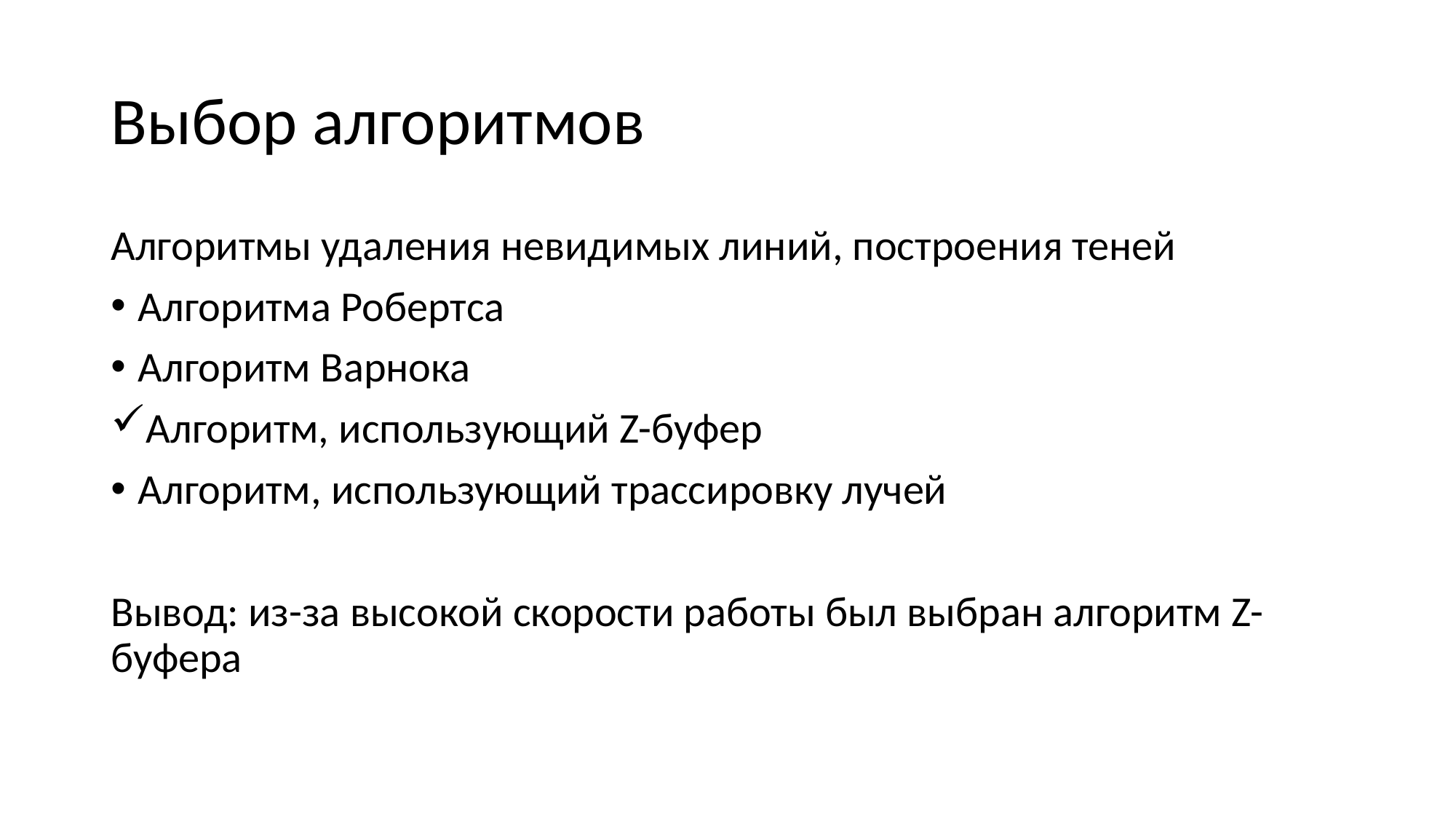

# Выбор алгоритмов
Алгоритмы удаления невидимых линий, построения теней
Алгоритма Робертса
Алгоритм Варнока
Алгоритм, использующий Z-буфер
Алгоритм, использующий трассировку лучей

Вывод: из-за высокой скорости работы был выбран алгоритм Z-буфера